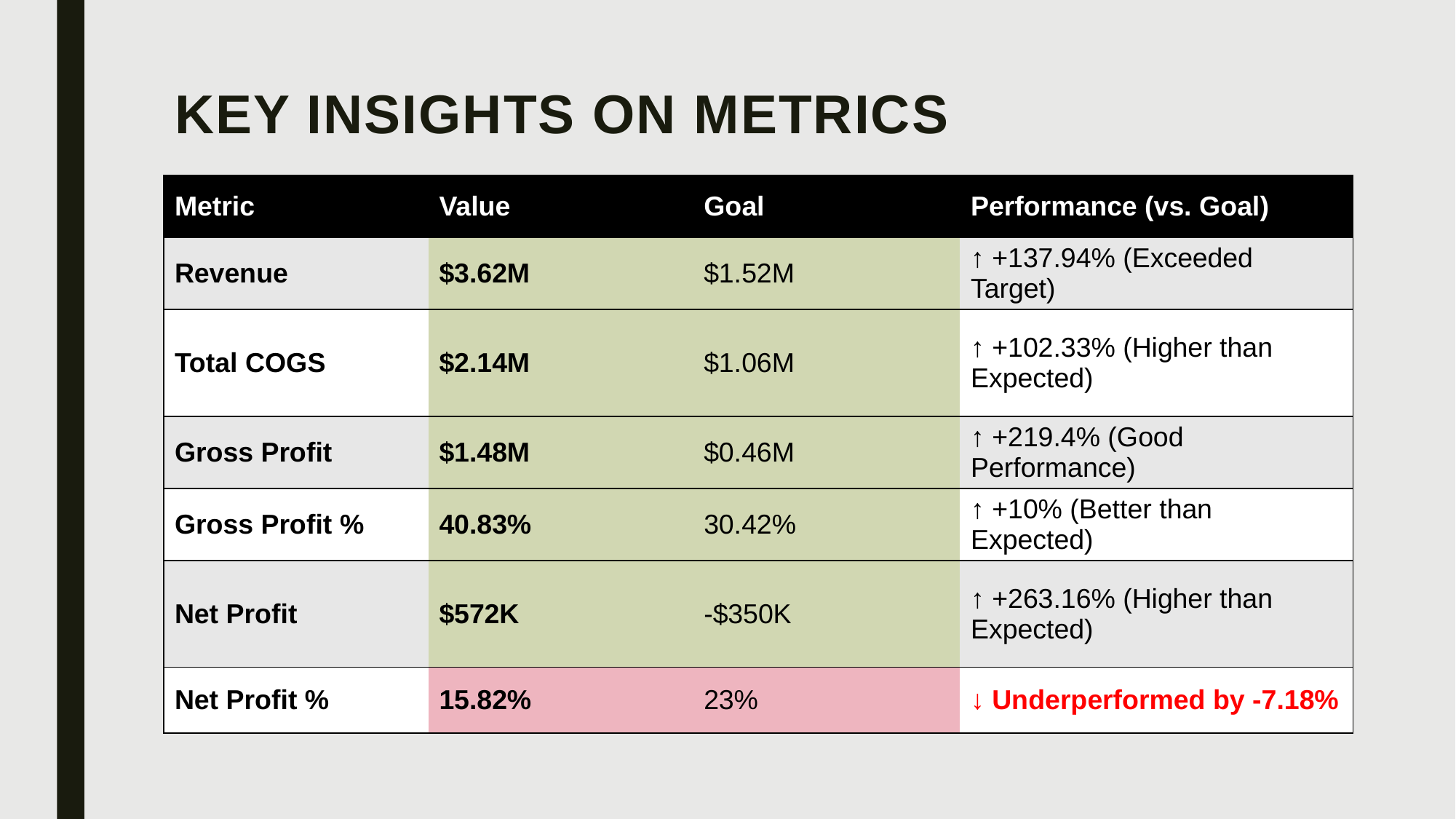

# Key Insights On Metrics
| Metric | Value | Goal | Performance (vs. Goal) |
| --- | --- | --- | --- |
| Revenue | $3.62M | $1.52M | ↑ +137.94% (Exceeded Target) |
| Total COGS | $2.14M | $1.06M | ↑ +102.33% (Higher than Expected) |
| Gross Profit | $1.48M | $0.46M | ↑ +219.4% (Good Performance) |
| Gross Profit % | 40.83% | 30.42% | ↑ +10% (Better than Expected) |
| Net Profit | $572K | -$350K | ↑ +263.16% (Higher than Expected) |
| Net Profit % | 15.82% | 23% | ↓ Underperformed by -7.18% |